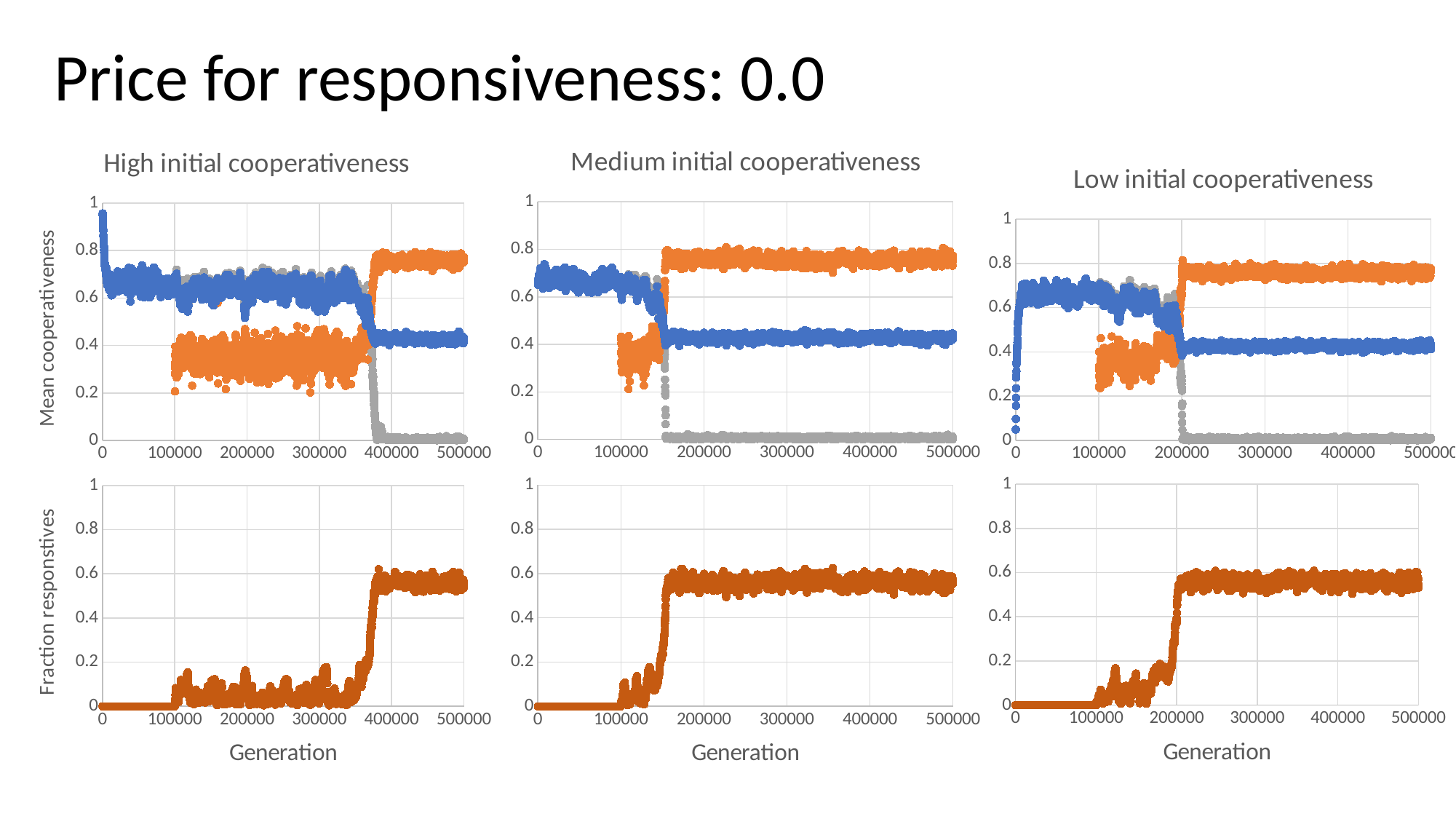

# Price for responsiveness: 0.0

### Chart: Medium initial cooperativeness

| Category | Pmean | PmeanRes | PmeanUnres |
|---|---|---|---|

### Chart: High initial cooperativeness

| Category | Pmean | PmeanRes | PmeanUnres |
|---|---|---|---|

### Chart: Low initial cooperativeness

| Category | Pmean | PmeanRes | PmeanUnres |
|---|---|---|---|

### Chart

| Category | MeanInfo |
|---|---|

### Chart

| Category | MeanInfo |
|---|---|

### Chart

| Category | MeanInfo |
|---|---|